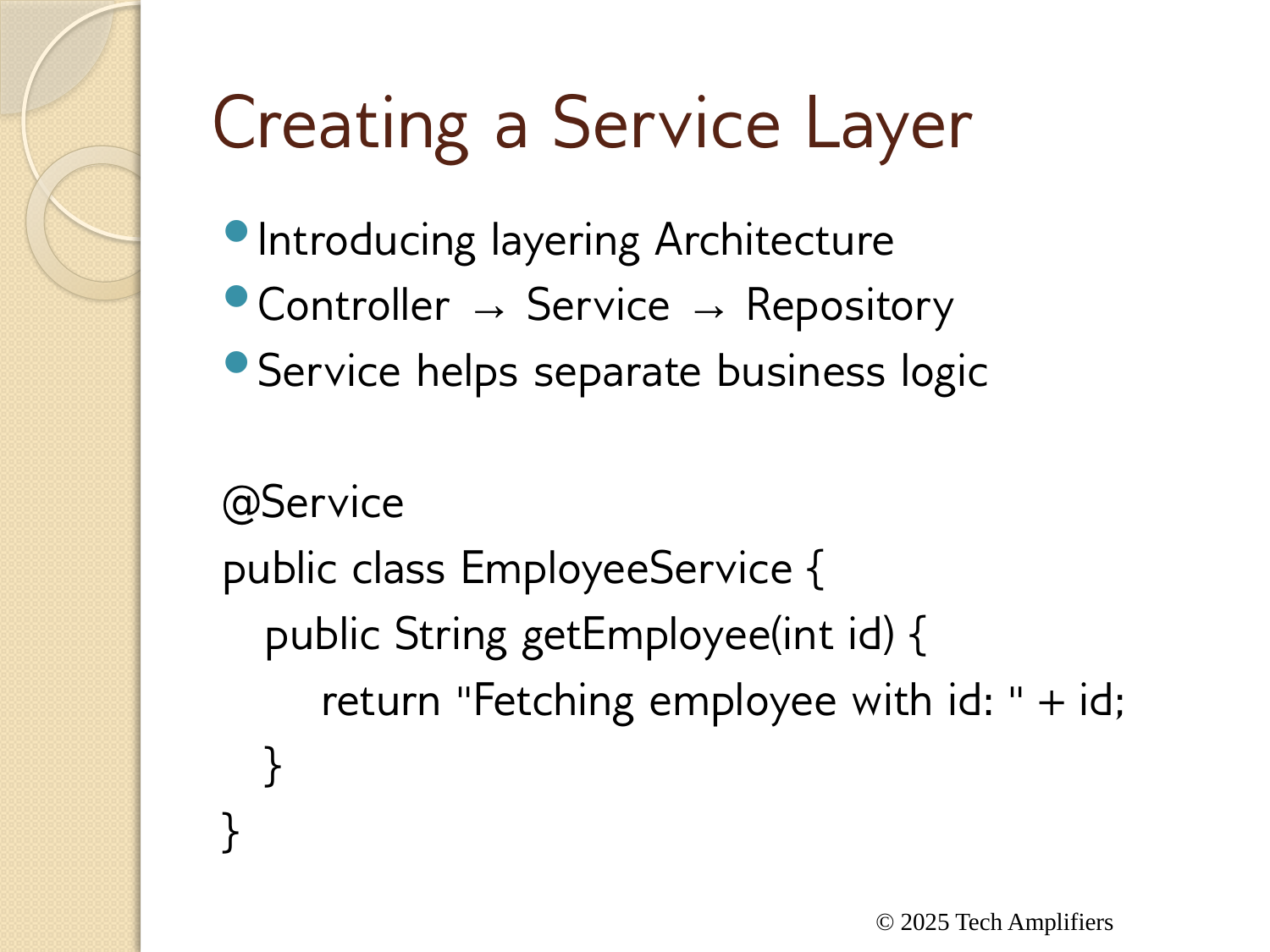

# Creating a Service Layer
Introducing layering Architecture
Controller → Service → Repository
Service helps separate business logic

@Service
public class EmployeeService {
   public String getEmployee(int id) {
       return "Fetching employee with id: " + id;
   }
}
© 2025 Tech Amplifiers